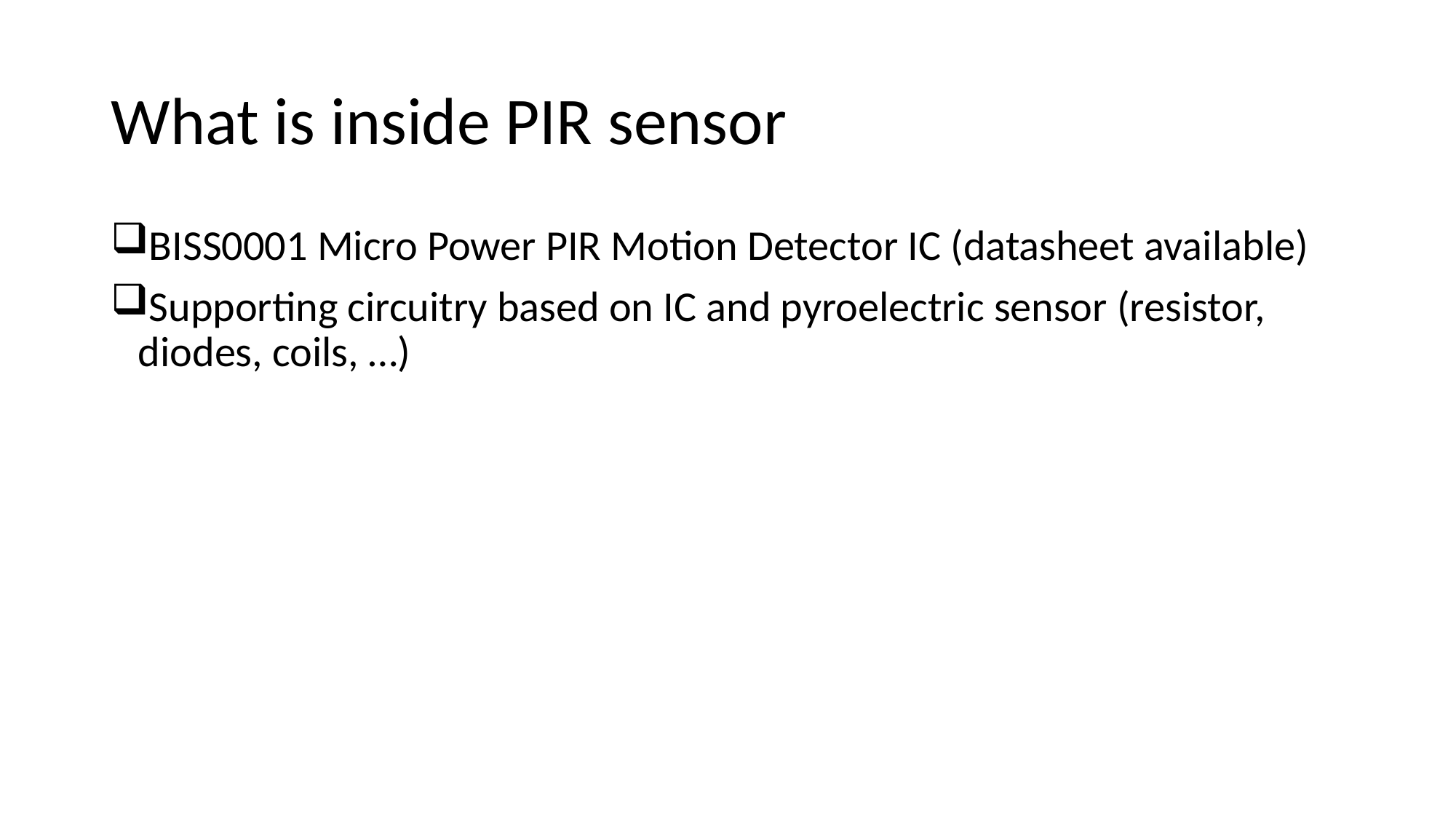

# What is inside PIR sensor
BISS0001 Micro Power PIR Motion Detector IC (datasheet available)
Supporting circuitry based on IC and pyroelectric sensor (resistor, diodes, coils, …)